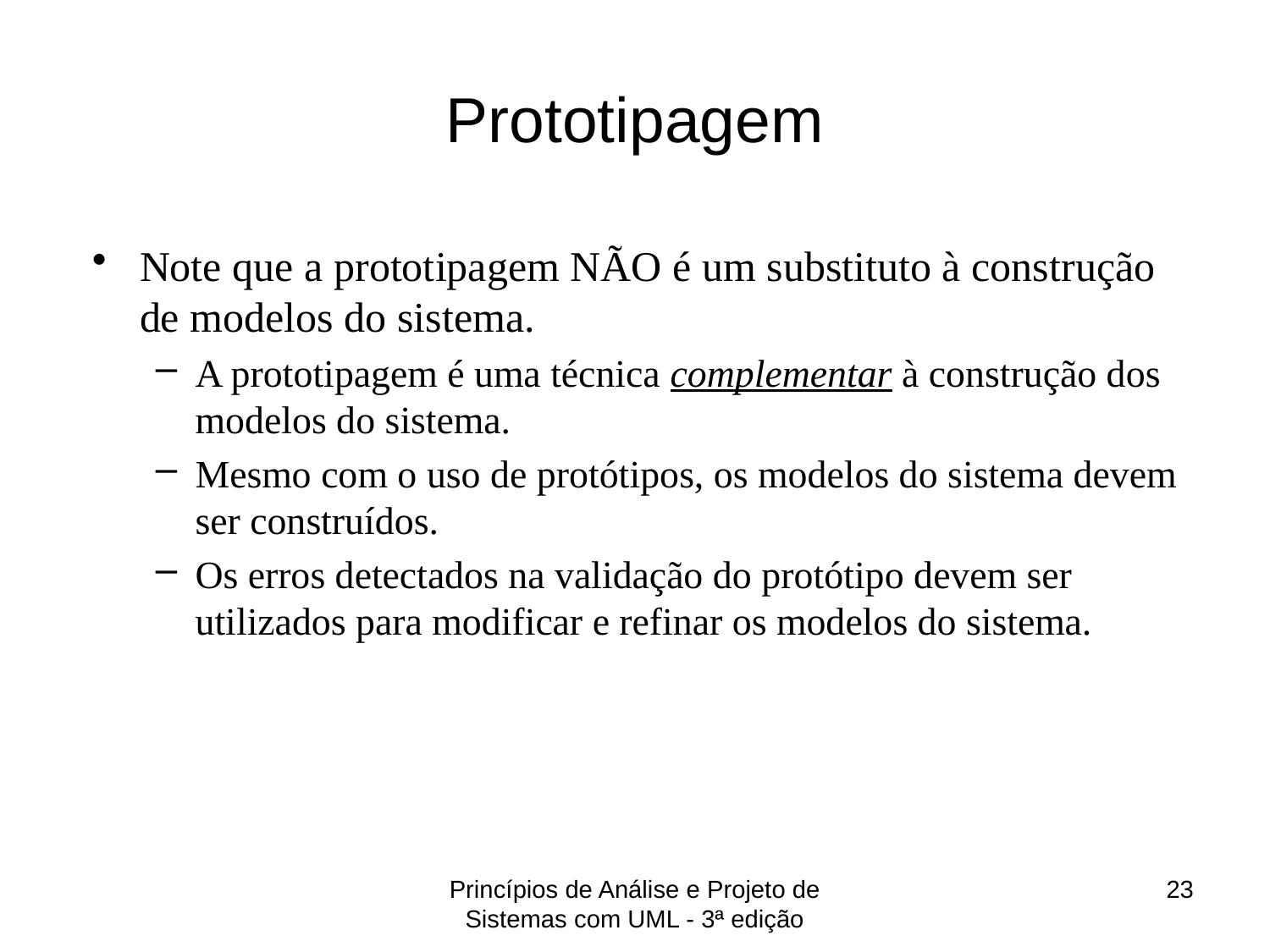

# Prototipagem
Note que a prototipagem NÃO é um substituto à construção de modelos do sistema.
A prototipagem é uma técnica complementar à construção dos modelos do sistema.
Mesmo com o uso de protótipos, os modelos do sistema devem ser construídos.
Os erros detectados na validação do protótipo devem ser utilizados para modificar e refinar os modelos do sistema.
Princípios de Análise e Projeto de Sistemas com UML - 3ª edição
23